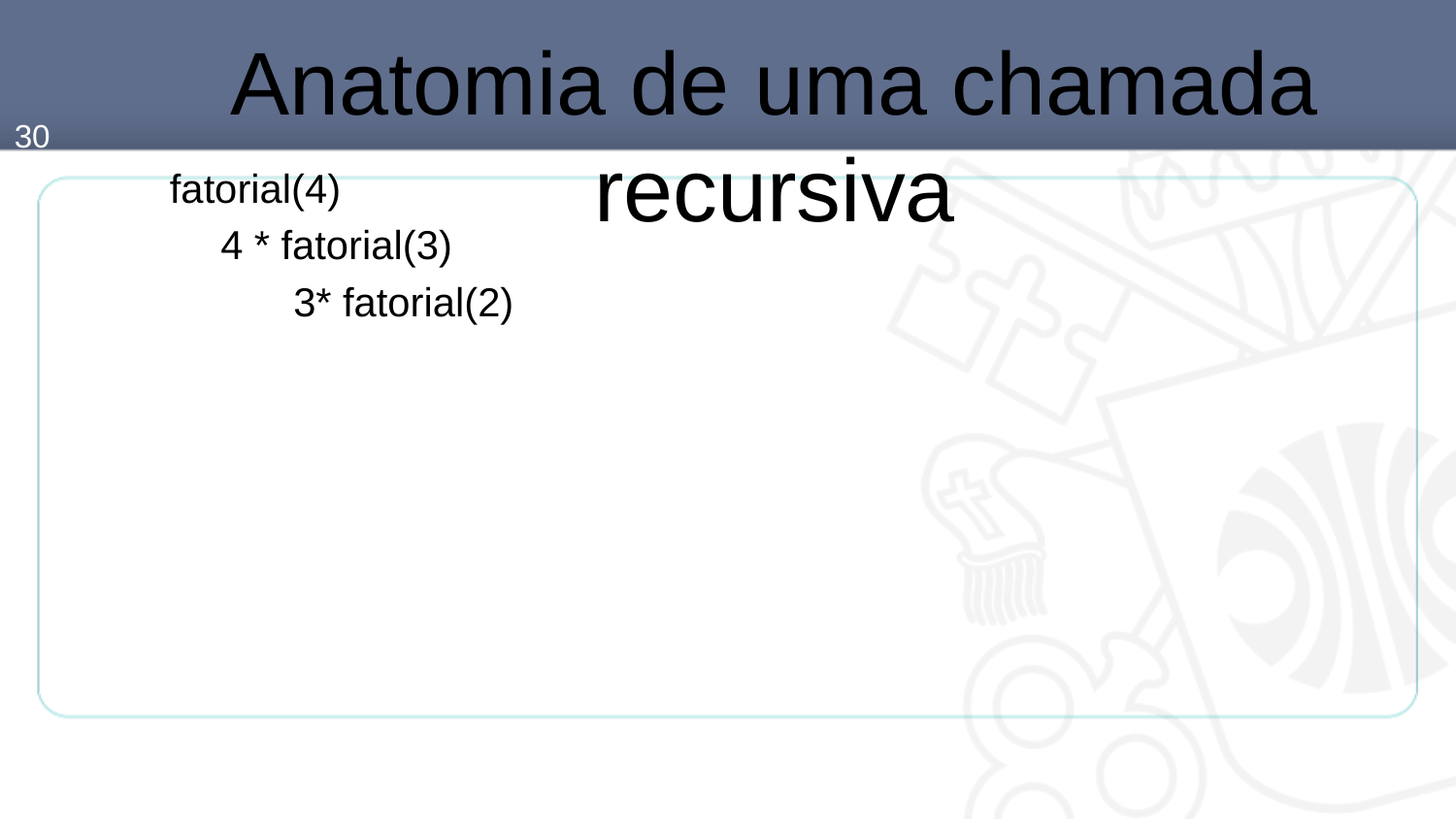

# Anatomia de uma chamada recursiva
30
fatorial(4)
4 * fatorial(3)
3* fatorial(2)